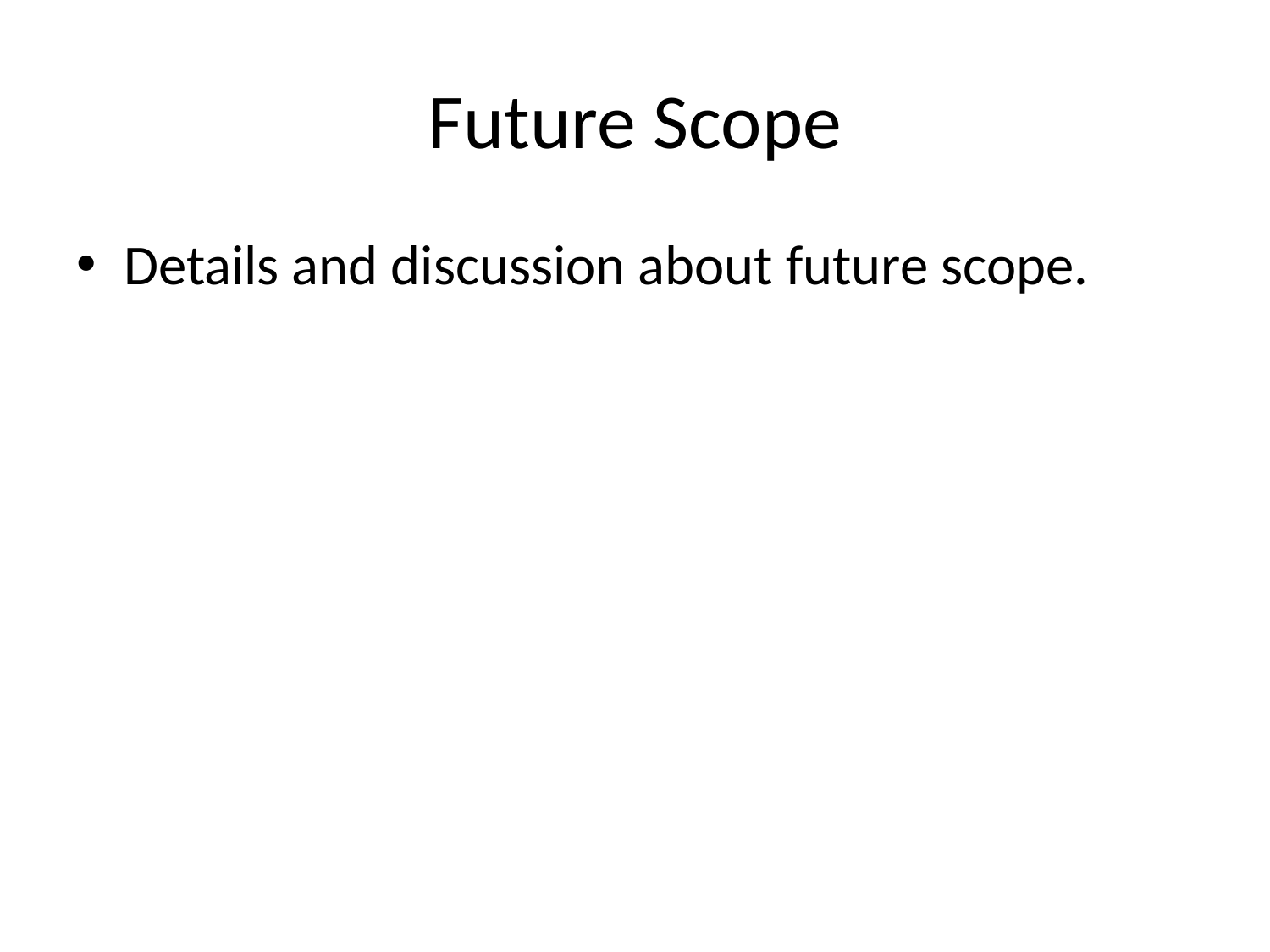

# Future Scope
Details and discussion about future scope.